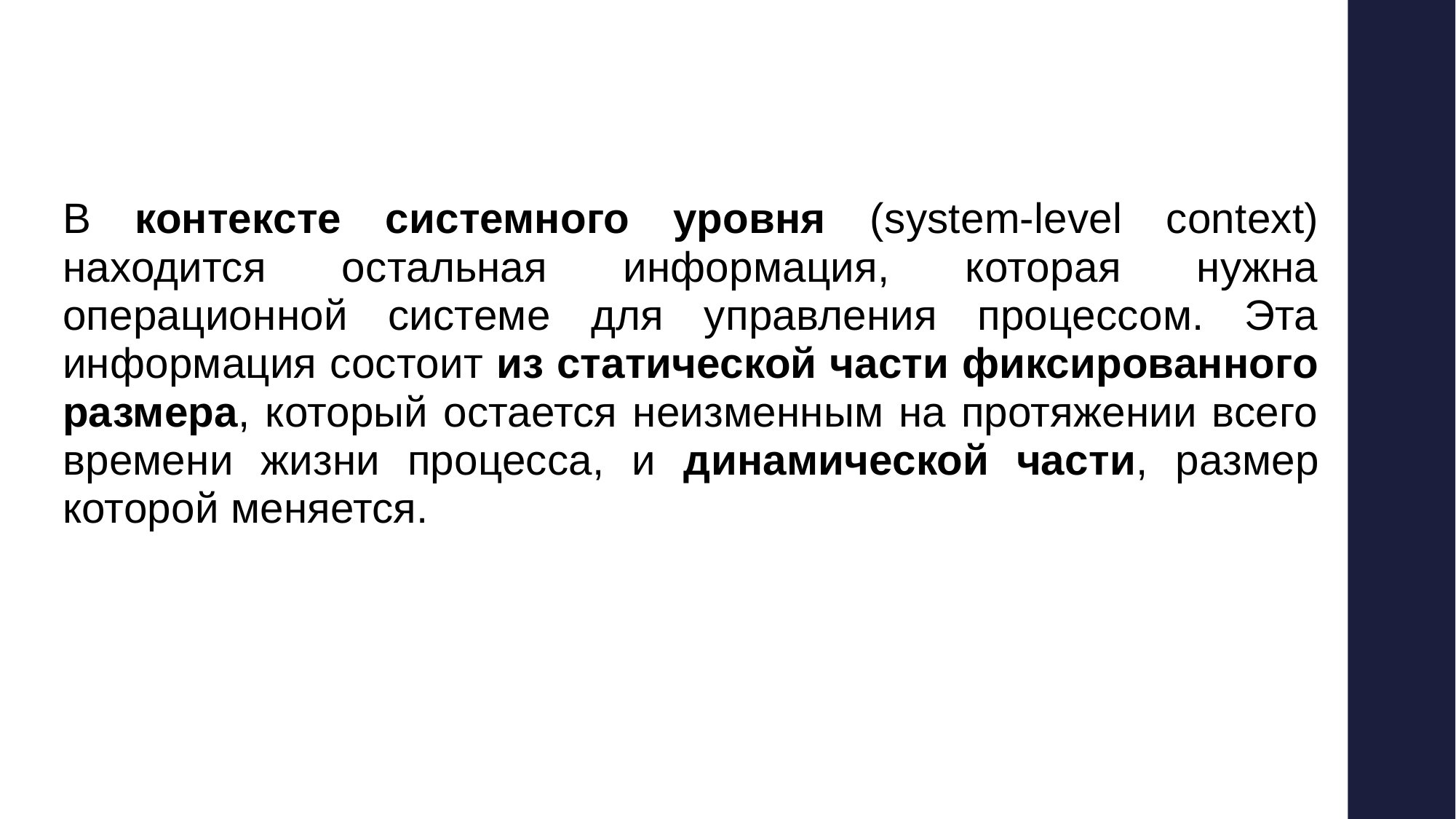

В контексте системного уровня (system-level context) находится остальная информация, которая нужна операционной системе для управления процессом. Эта информация состоит из статической части фиксированного размера, который остается неизменным на протяжении всего времени жизни процесса, и динамической части, размер которой меняется.